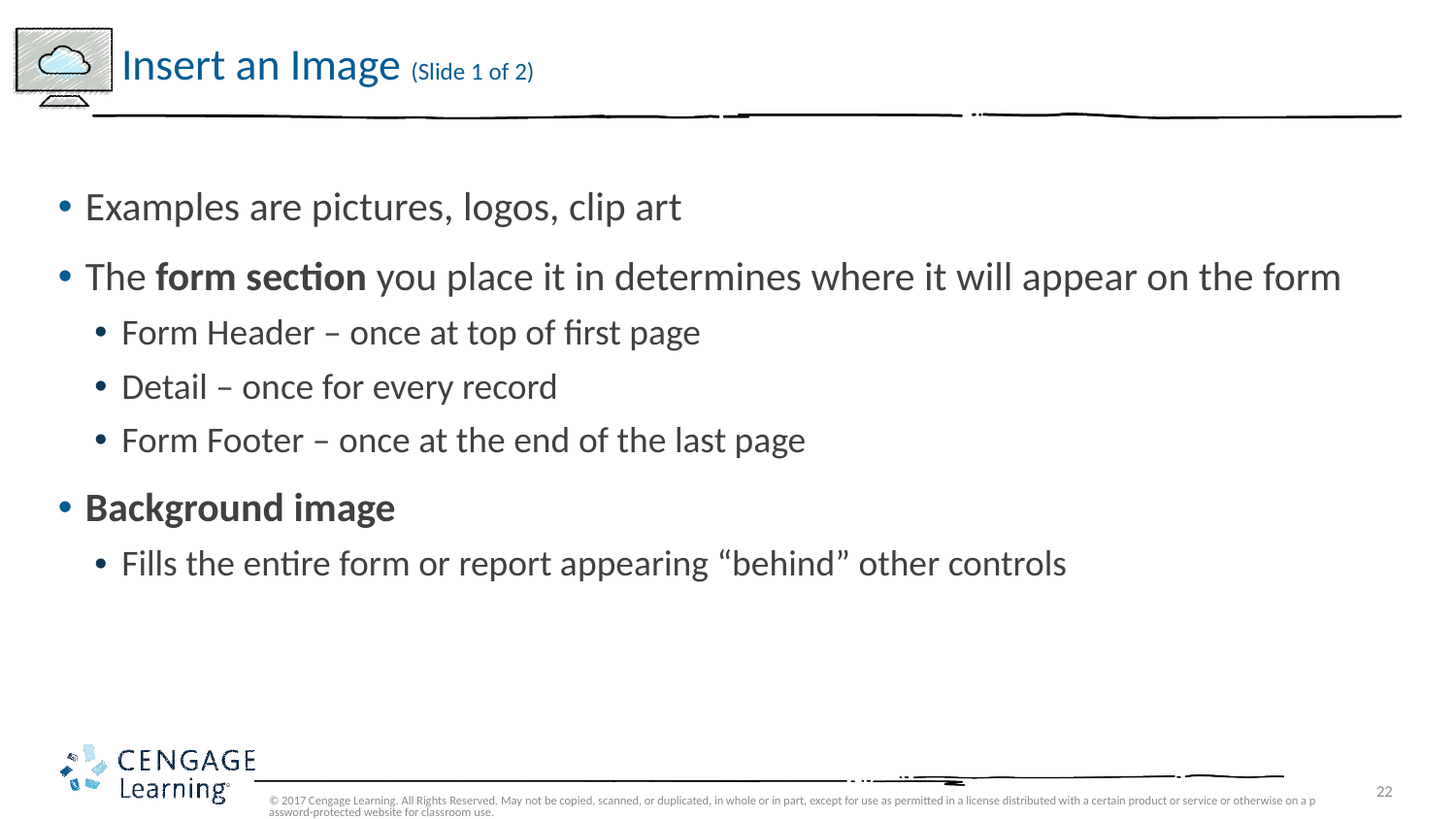

# Insert an Image (Slide 1 of 2)
Examples are pictures, logos, clip art
The form section you place it in determines where it will appear on the form
Form Header – once at top of first page
Detail – once for every record
Form Footer – once at the end of the last page
Background image
Fills the entire form or report appearing “behind” other controls

© 2017 Cengage Learning. All Rights Reserved. May not be copied, scanned, or duplicated, in whole or in part, except for use as permitted in a license distributed with a certain product or service or otherwise on a password-protected website for classroom use.